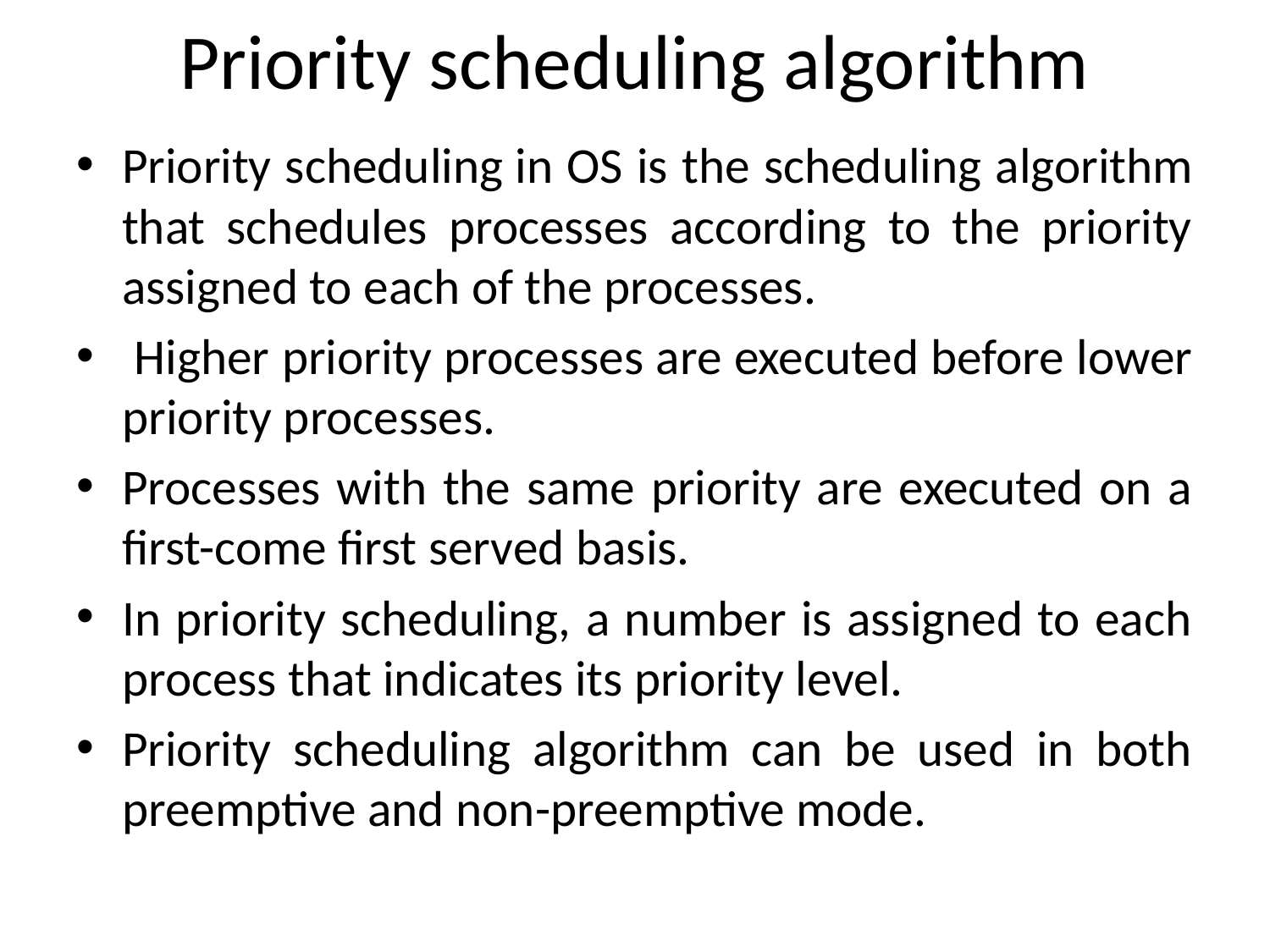

# Priority scheduling algorithm
Priority scheduling in OS is the scheduling algorithm that schedules processes according to the priority assigned to each of the processes.
 Higher priority processes are executed before lower priority processes.
Processes with the same priority are executed on a first-come first served basis.
In priority scheduling, a number is assigned to each process that indicates its priority level.
Priority scheduling algorithm can be used in both preemptive and non-preemptive mode.